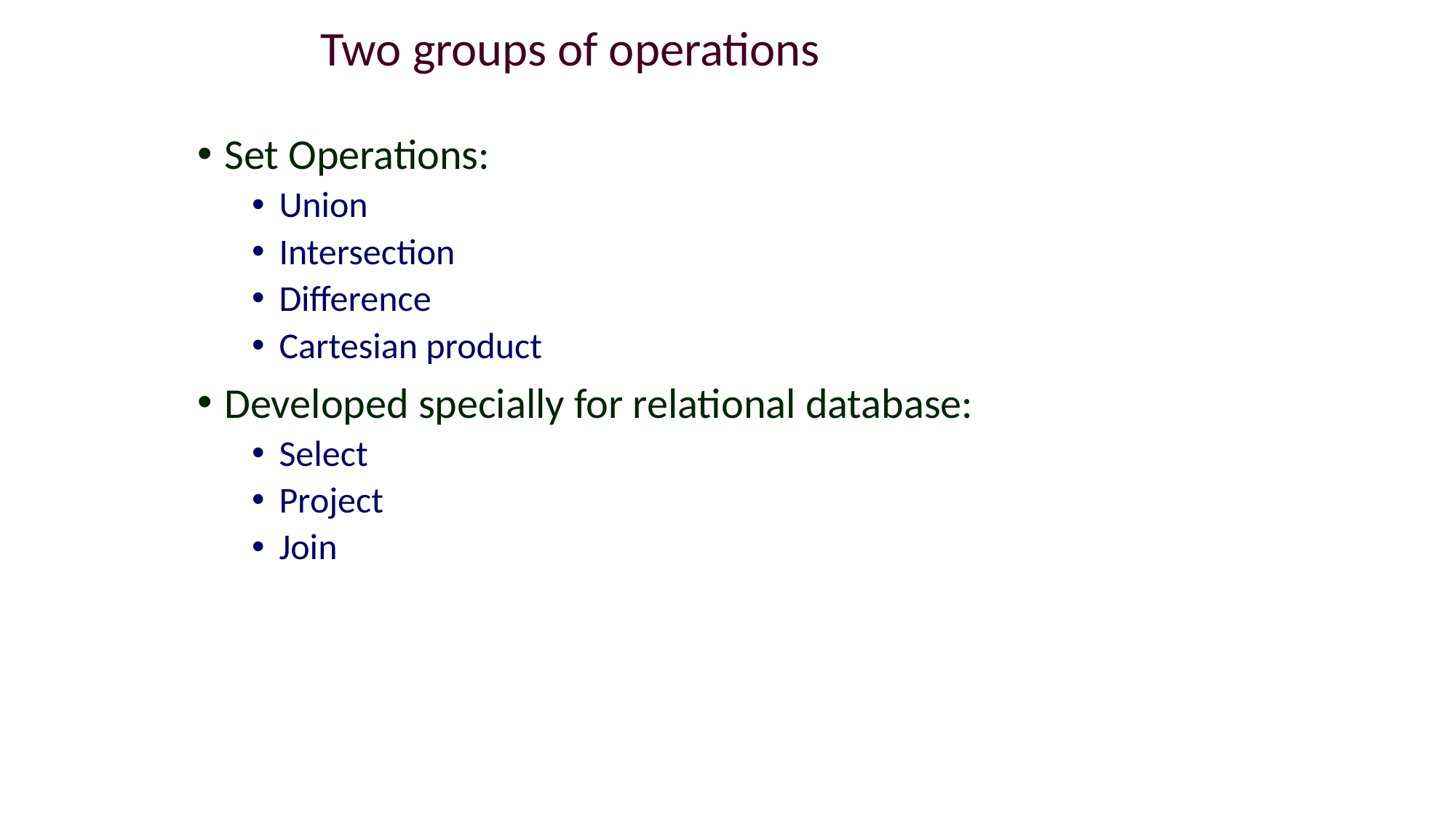

# Two groups of operations
Set Operations:
Union
Intersection
Difference
Cartesian product
Developed specially for relational database:
Select
Project
Join